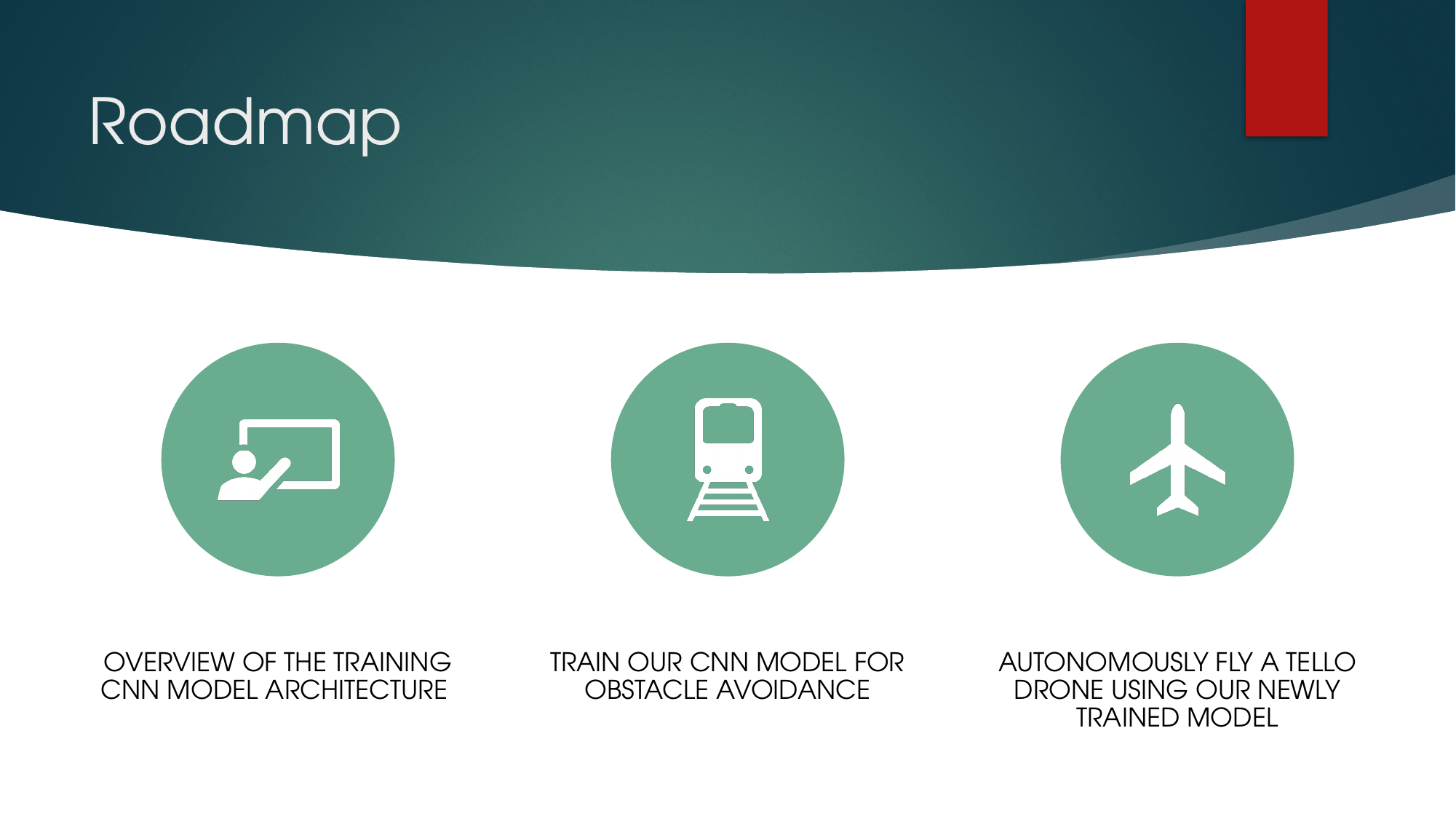

# Roadmap

Overview of the Training CNN Model Architecture
Train our CNN Model for Obstacle Avoidance
Autonomously fly a Tello Drone using our newly trained model